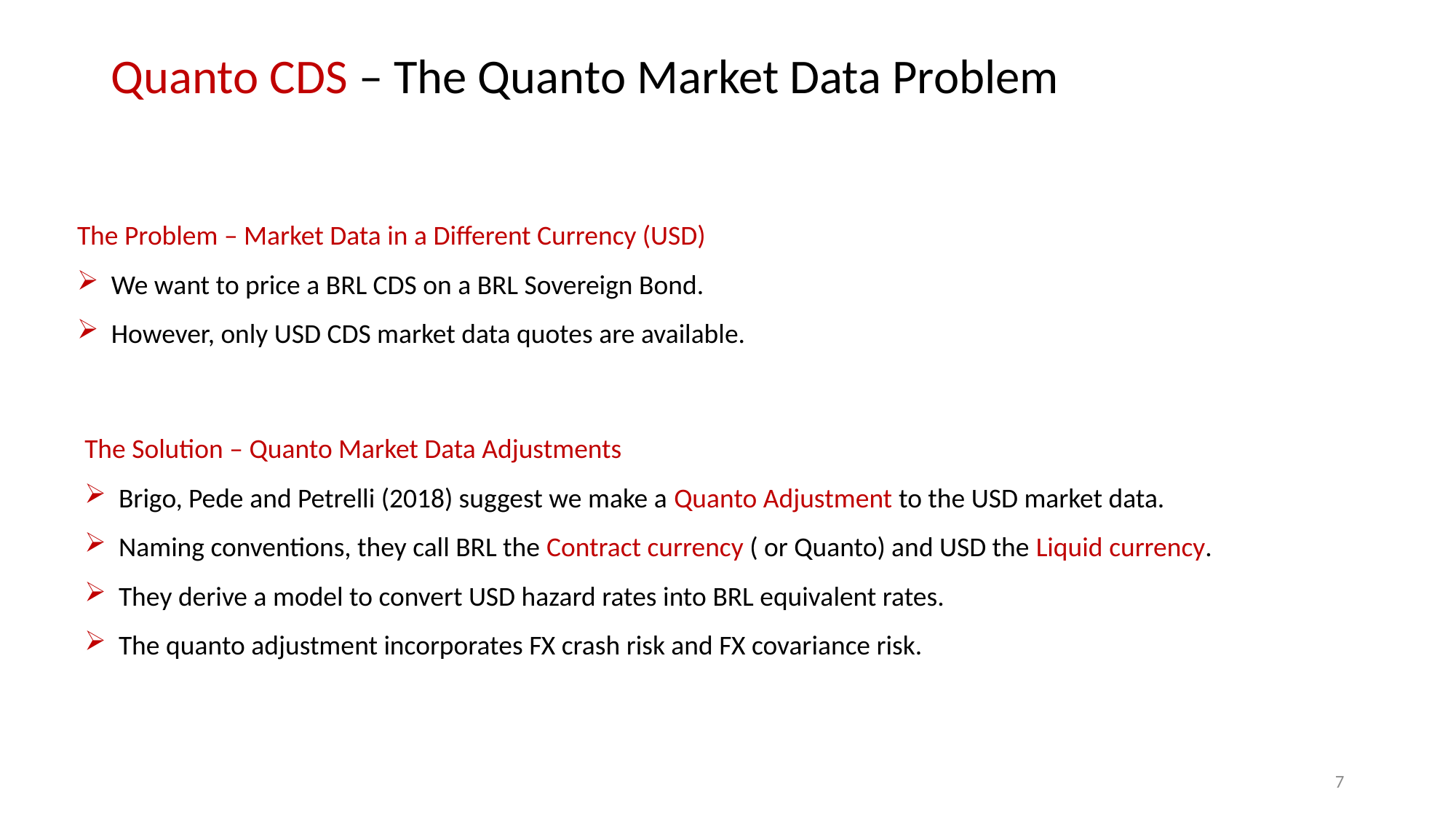

# Quanto CDS – The Quanto Market Data Problem
The Problem – Market Data in a Different Currency (USD)
We want to price a BRL CDS on a BRL Sovereign Bond.
However, only USD CDS market data quotes are available.
The Solution – Quanto Market Data Adjustments
Brigo, Pede and Petrelli (2018) suggest we make a Quanto Adjustment to the USD market data.
Naming conventions, they call BRL the Contract currency ( or Quanto) and USD the Liquid currency.
They derive a model to convert USD hazard rates into BRL equivalent rates.
The quanto adjustment incorporates FX crash risk and FX covariance risk.
7